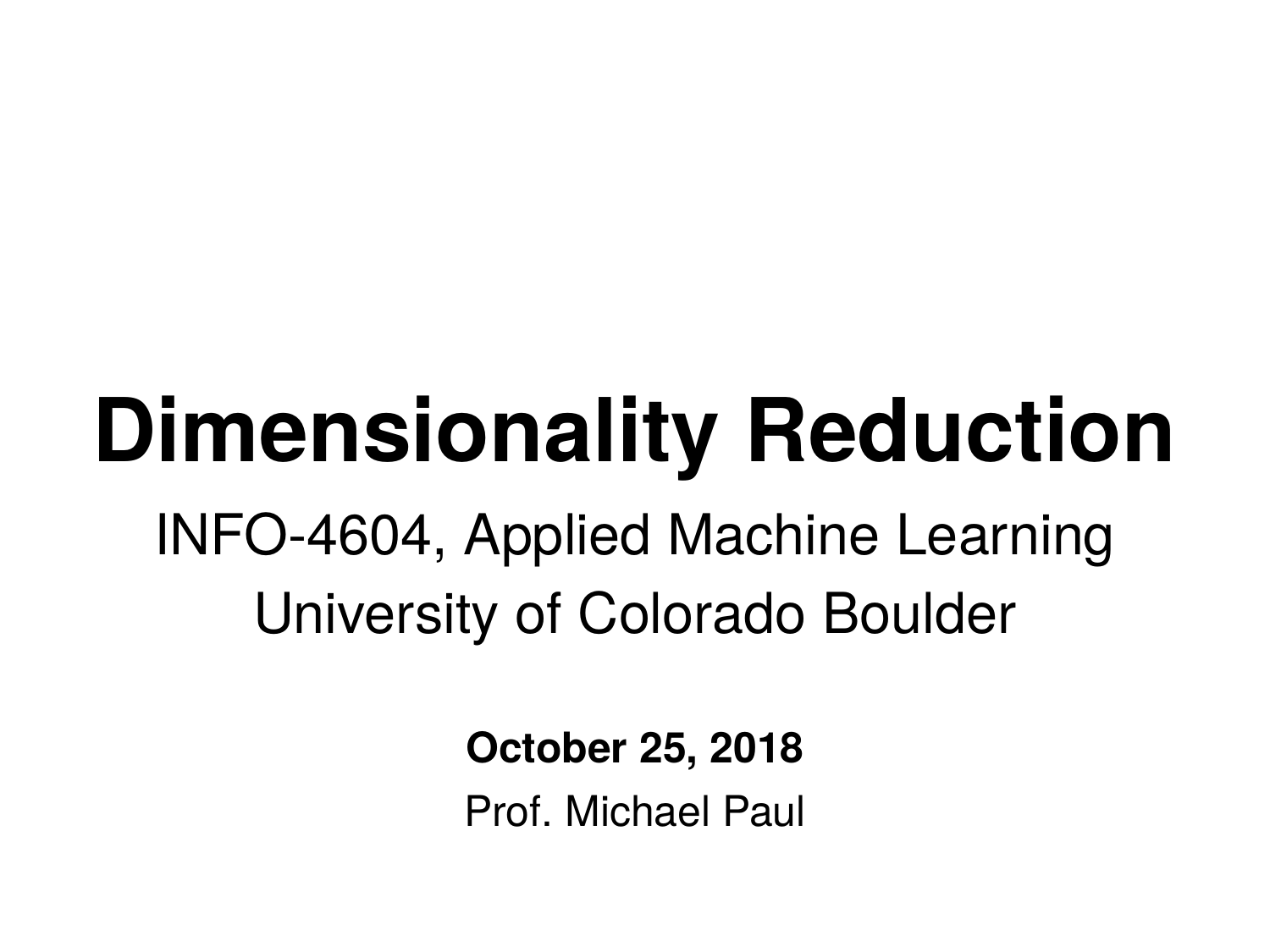

# Dimensionality Reduction
INFO-4604, Applied Machine Learning
University of Colorado Boulder

October 25, 2018
Prof. Michael Paul